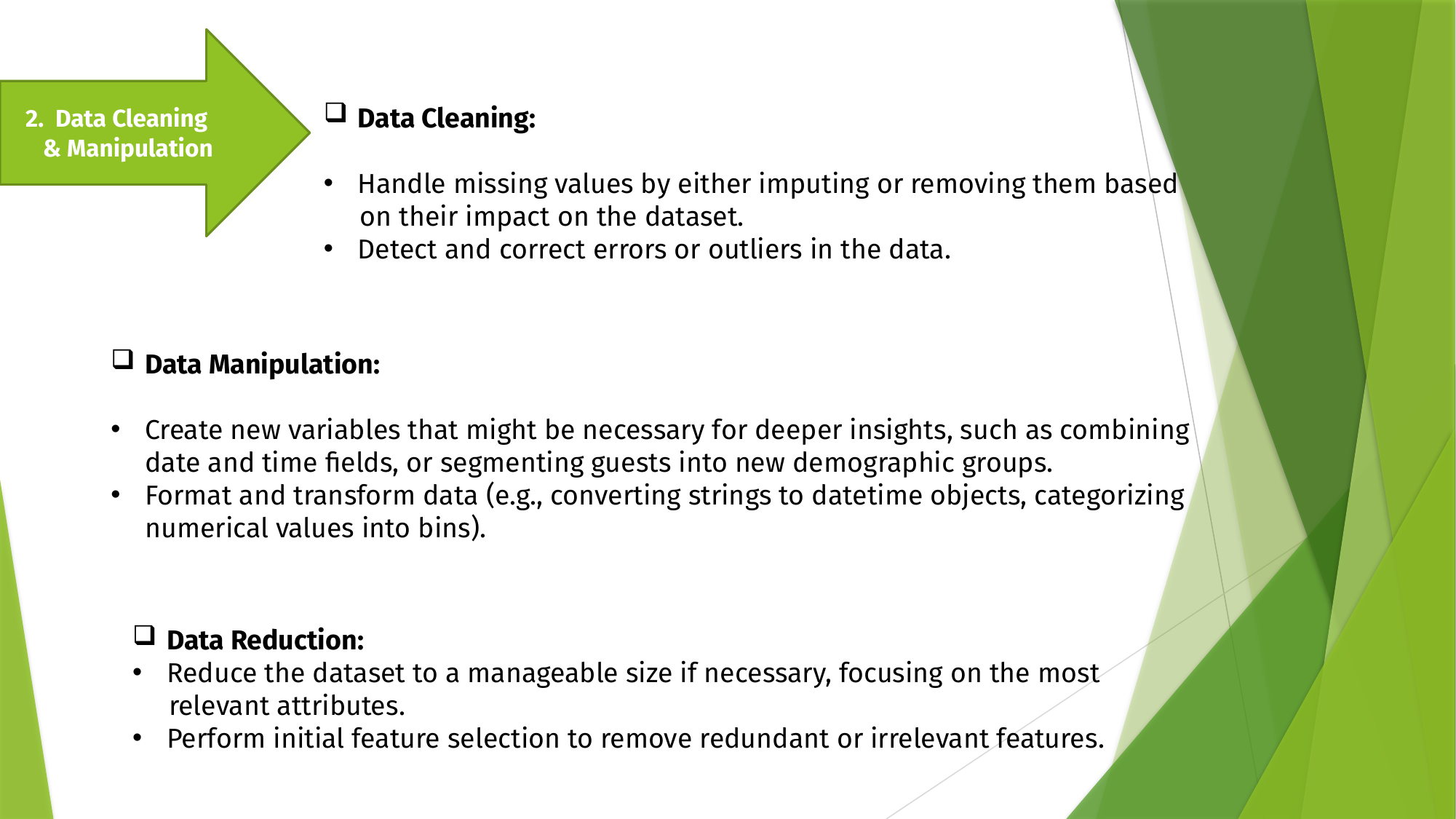

Data Cleaning:

Handle missing values by either imputing or removing them based
     on their impact on the dataset.
Detect and correct errors or outliers in the data.

  2.  Data Cleaning
     & Manipulation
Data Manipulation:

Create new variables that might be necessary for deeper insights, such as combining date and time fields, or segmenting guests into new demographic groups.
Format and transform data (e.g., converting strings to datetime objects, categorizing numerical values into bins).

Data Reduction:
Reduce the dataset to a manageable size if necessary, focusing on the most
     relevant attributes.
Perform initial feature selection to remove redundant or irrelevant features.